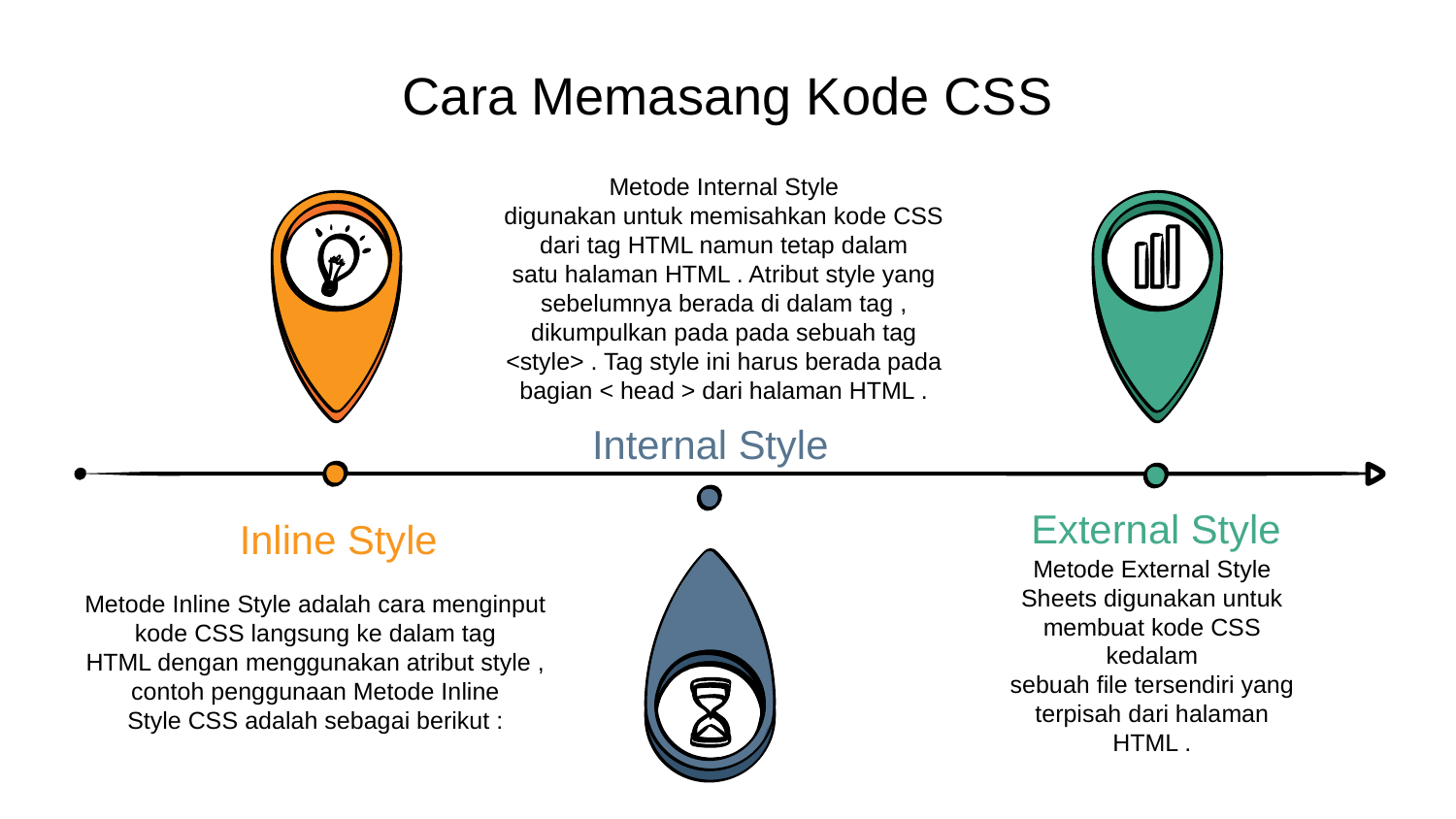

# Cara Memasang Kode CSS

Inline Style

External Style
Metode External Style Sheets digunakan untuk membuat kode CSS kedalam
sebuah file tersendiri yang terpisah dari halaman HTML .
Metode Internal Style
digunakan untuk memisahkan kode CSS dari tag HTML namun tetap dalam
satu halaman HTML . Atribut style yang sebelumnya berada di dalam tag ,
dikumpulkan pada pada sebuah tag <style> . Tag style ini harus berada pada
bagian < head > dari halaman HTML .
Internal Style

Metode Inline Style adalah cara menginput kode CSS langsung ke dalam tag
HTML dengan menggunakan atribut style , contoh penggunaan Metode Inline
Style CSS adalah sebagai berikut :